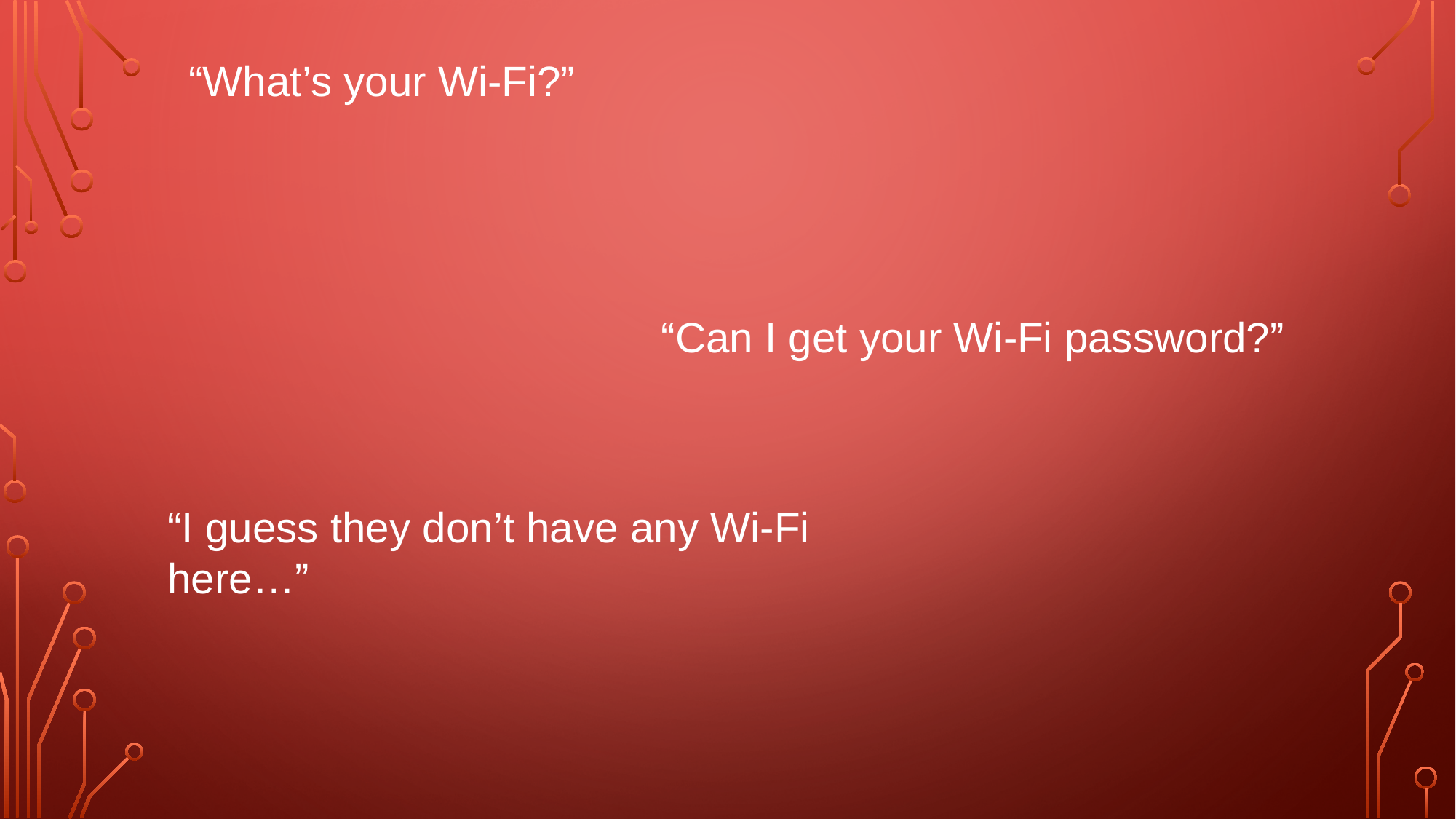

“What’s your Wi-Fi?”
“Can I get your Wi-Fi password?”
“I guess they don’t have any Wi-Fi here…”